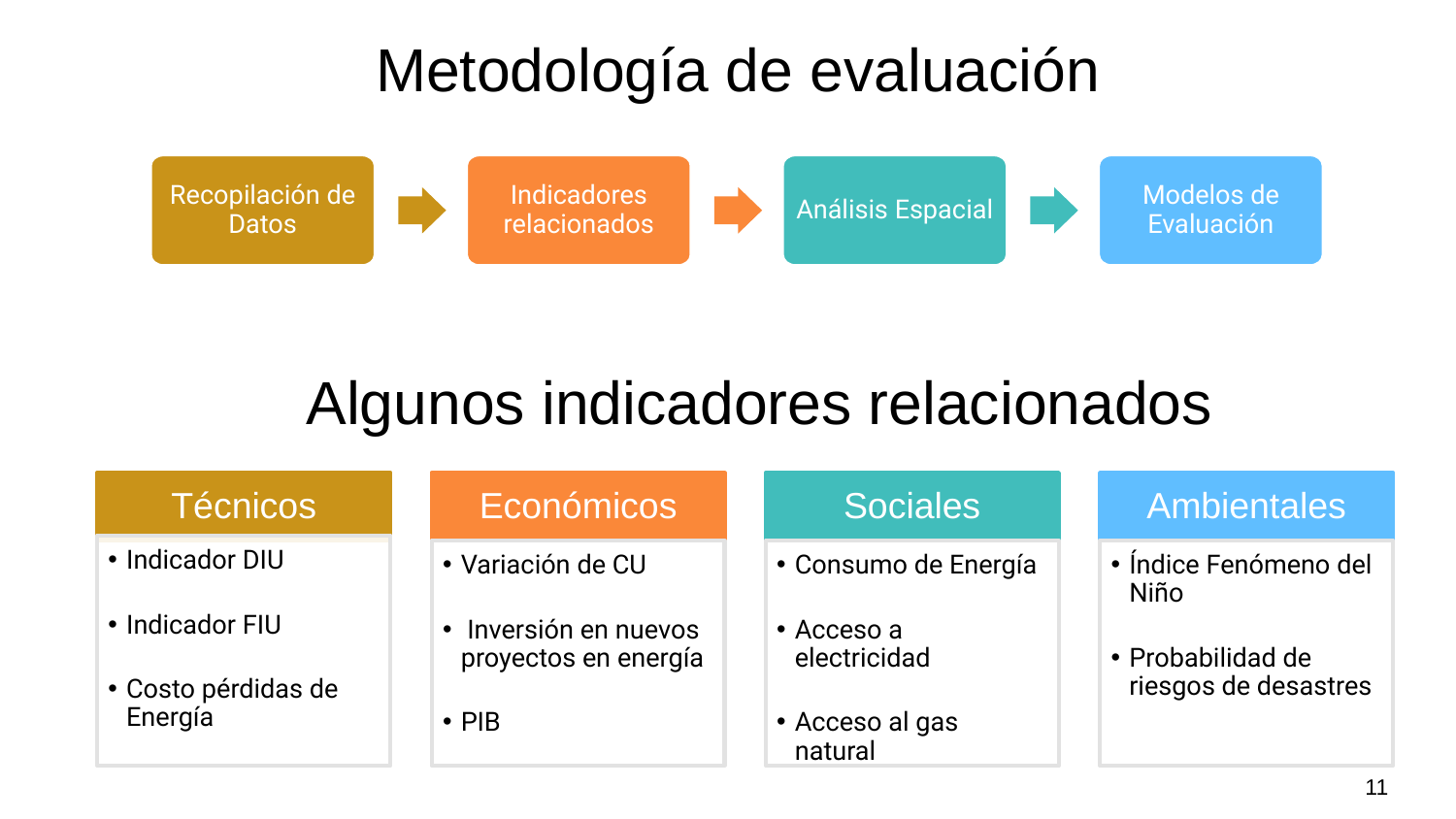

# Metodología de evaluación
Recopilación de Datos
Indicadores relacionados
Análisis Espacial
Modelos de Evaluación

Algunos indicadores relacionados

Técnicos
Económicos
Sociales
Ambientales
Indicador DIU

Indicador FIU

Costo pérdidas de Energía
Variación de CU

 Inversión en nuevos proyectos en energía

PIB
Consumo de Energía

Acceso a electricidad

Acceso al gas natural

Índice Fenómeno del Niño

Probabilidad de riesgos de desastres

11